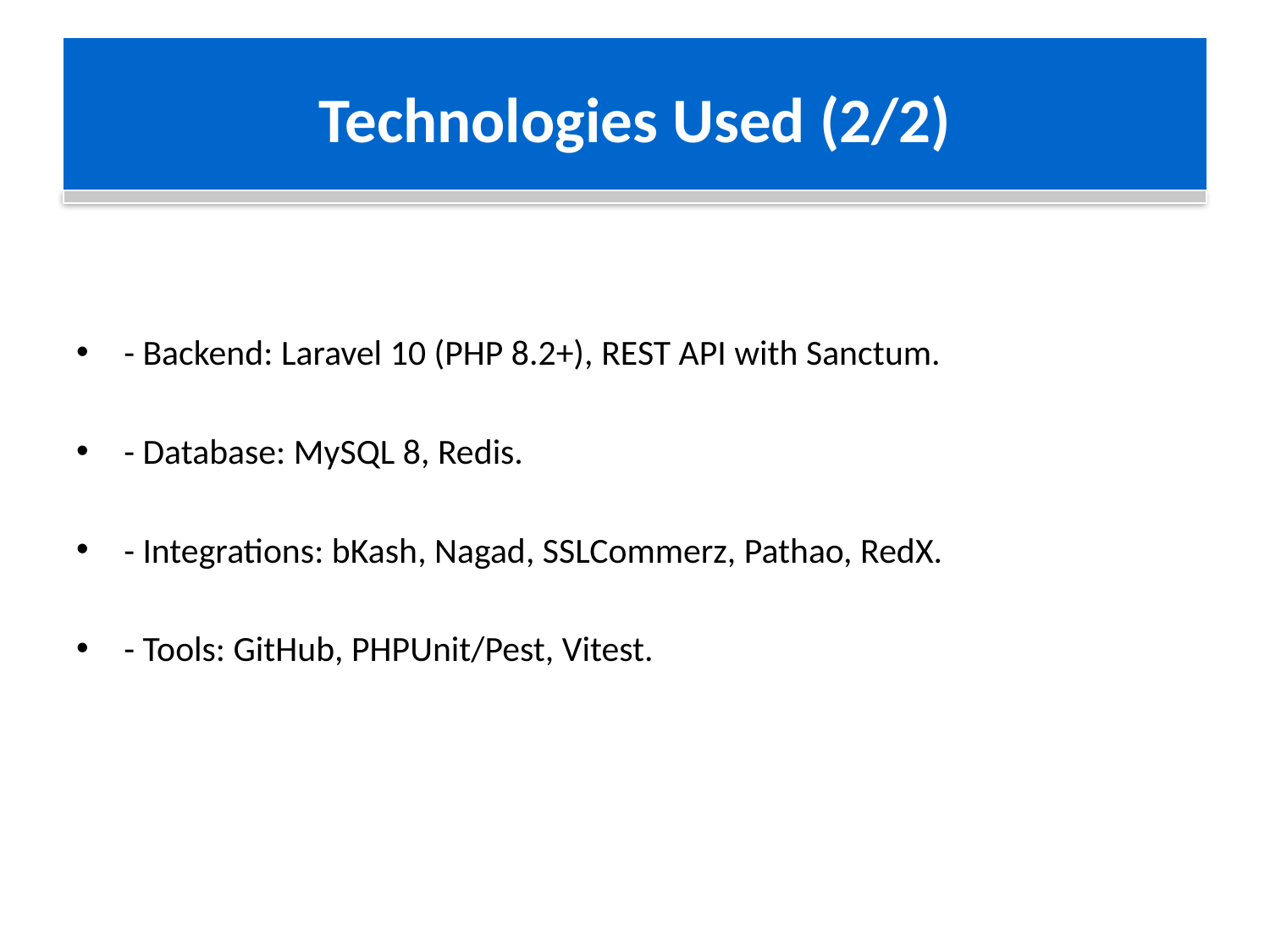

# Technologies Used (2/2)

- Backend: Laravel 10 (PHP 8.2+), REST API with Sanctum.

- Database: MySQL 8, Redis.

- Integrations: bKash, Nagad, SSLCommerz, Pathao, RedX.

- Tools: GitHub, PHPUnit/Pest, Vitest.